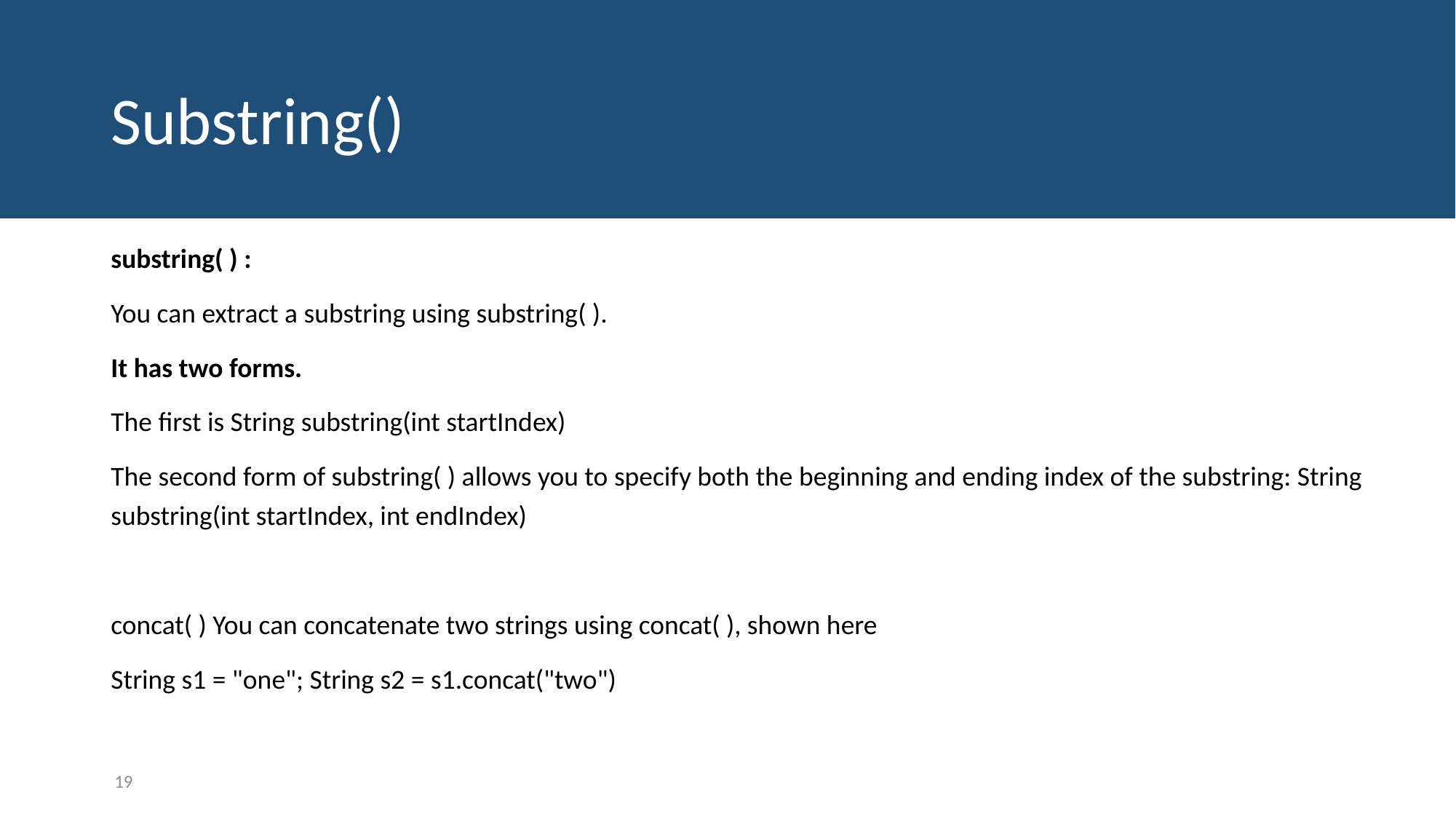

# Substring()
substring( ) :
You can extract a substring using substring( ).
It has two forms.
The first is String substring(int startIndex)
The second form of substring( ) allows you to specify both the beginning and ending index of the substring: String substring(int startIndex, int endIndex)

concat( ) You can concatenate two strings using concat( ), shown here
String s1 = "one"; String s2 = s1.concat("two")
19